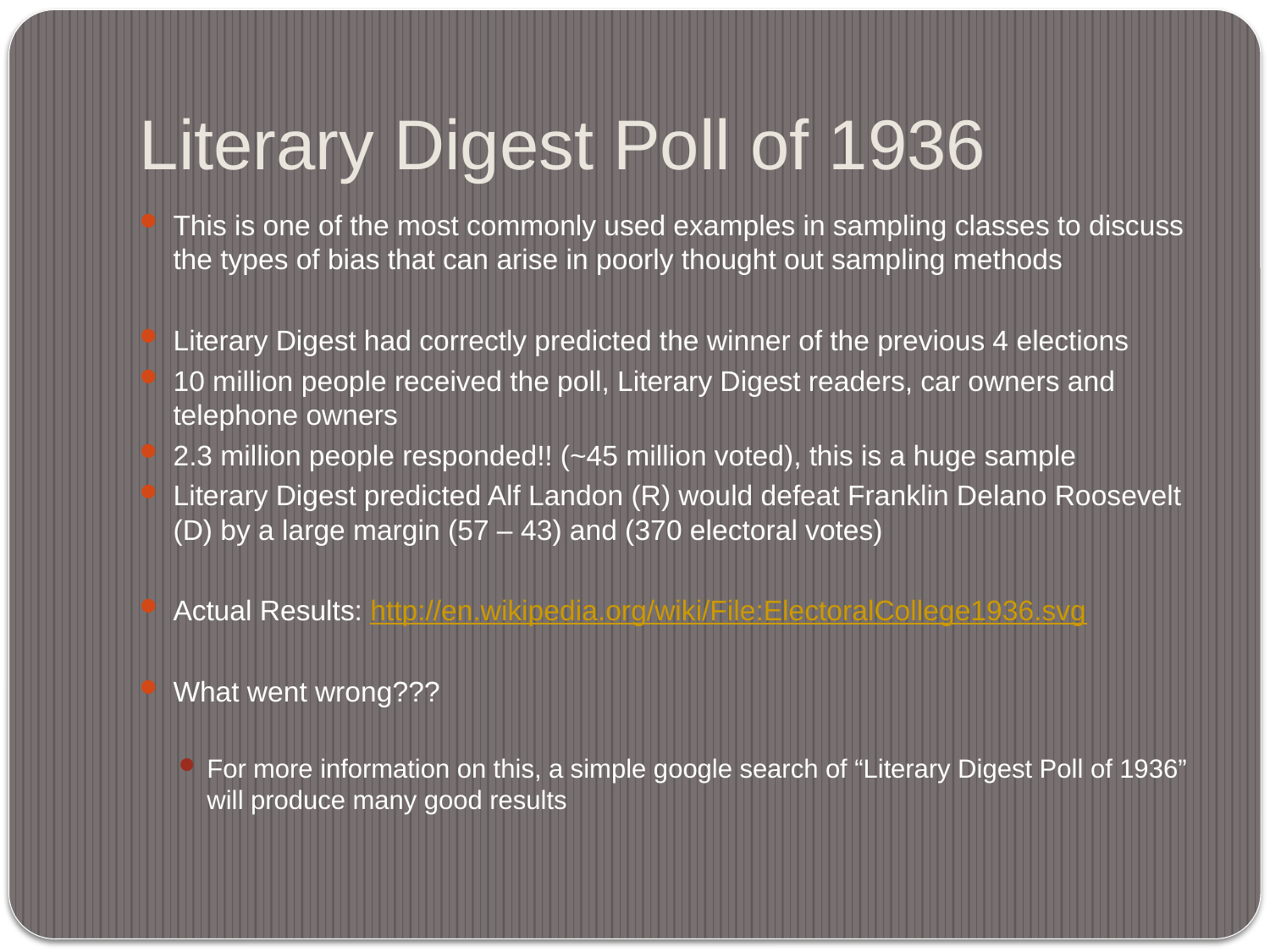

# Literary Digest Poll of 1936
This is one of the most commonly used examples in sampling classes to discuss the types of bias that can arise in poorly thought out sampling methods

Literary Digest had correctly predicted the winner of the previous 4 elections
10 million people received the poll, Literary Digest readers, car owners and telephone owners
2.3 million people responded!! (~45 million voted), this is a huge sample
Literary Digest predicted Alf Landon (R) would defeat Franklin Delano Roosevelt (D) by a large margin (57 – 43) and (370 electoral votes)

Actual Results: http://en.wikipedia.org/wiki/File:ElectoralCollege1936.svg

What went wrong???

For more information on this, a simple google search of “Literary Digest Poll of 1936” will produce many good results